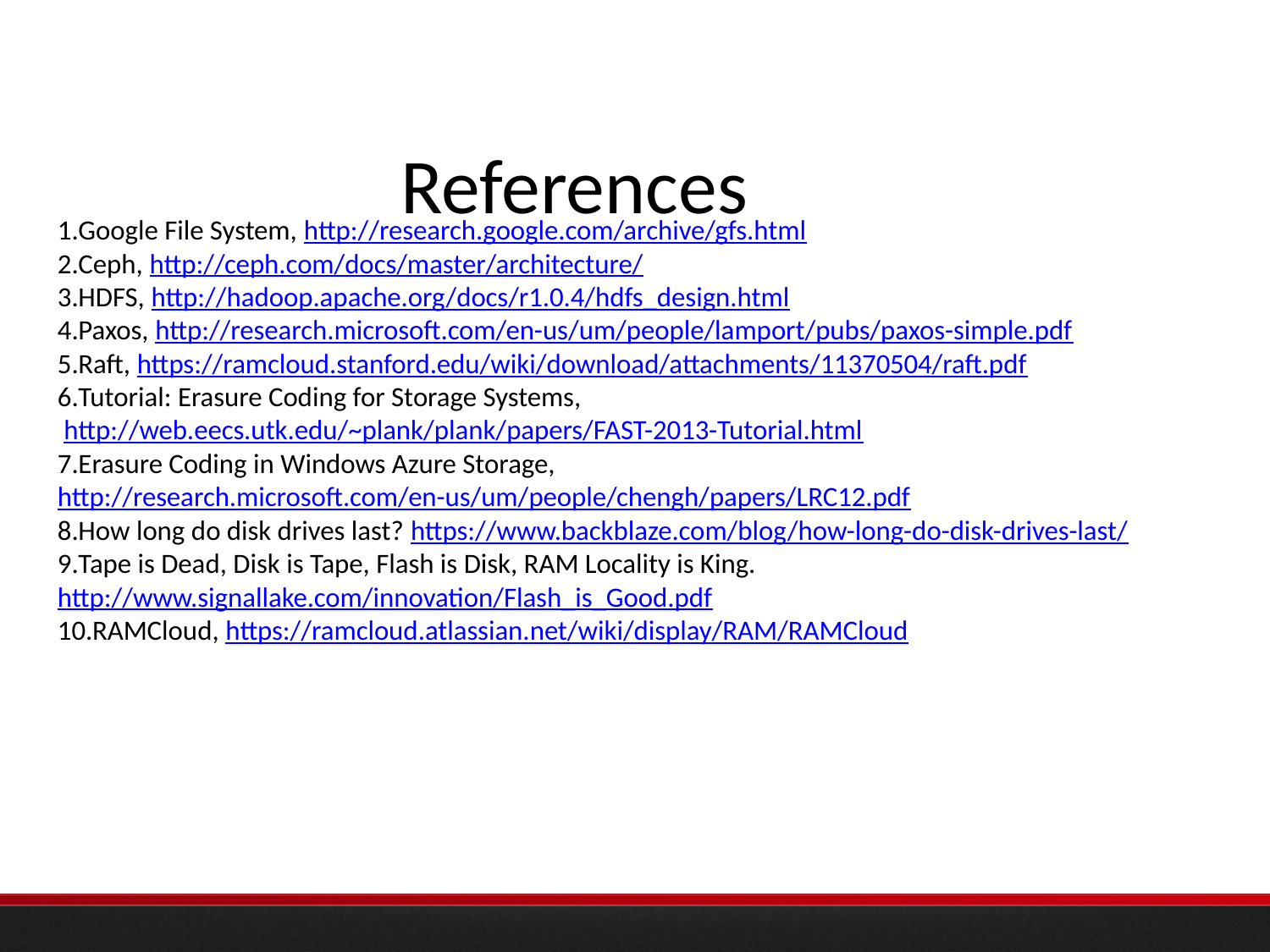

References
Google File System, http://research.google.com/archive/gfs.html
Ceph, http://ceph.com/docs/master/architecture/
HDFS, http://hadoop.apache.org/docs/r1.0.4/hdfs_design.html
Paxos, http://research.microsoft.com/en-us/um/people/lamport/pubs/paxos-simple.pdf
Raft, https://ramcloud.stanford.edu/wiki/download/attachments/11370504/raft.pdf
Tutorial: Erasure Coding for Storage Systems,
 http://web.eecs.utk.edu/~plank/plank/papers/FAST-2013-Tutorial.html
Erasure Coding in Windows Azure Storage, http://research.microsoft.com/en-us/um/people/chengh/papers/LRC12.pdf
How long do disk drives last? https://www.backblaze.com/blog/how-long-do-disk-drives-last/
Tape is Dead, Disk is Tape, Flash is Disk, RAM Locality is King. http://www.signallake.com/innovation/Flash_is_Good.pdf
RAMCloud, https://ramcloud.atlassian.net/wiki/display/RAM/RAMCloud